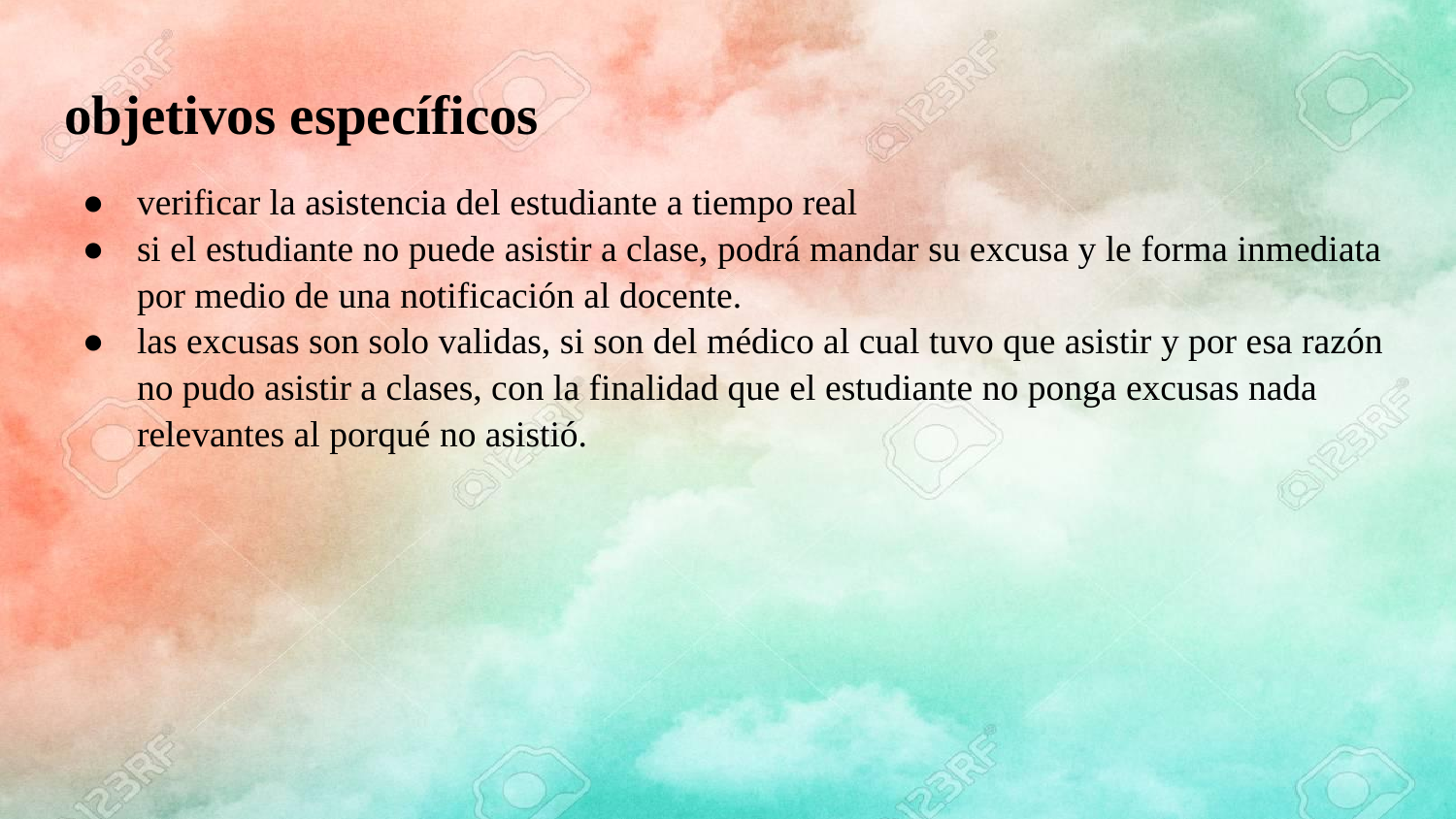

# objetivos específicos
verificar la asistencia del estudiante a tiempo real
si el estudiante no puede asistir a clase, podrá mandar su excusa y le forma inmediata por medio de una notificación al docente.
las excusas son solo validas, si son del médico al cual tuvo que asistir y por esa razón no pudo asistir a clases, con la finalidad que el estudiante no ponga excusas nada relevantes al porqué no asistió.